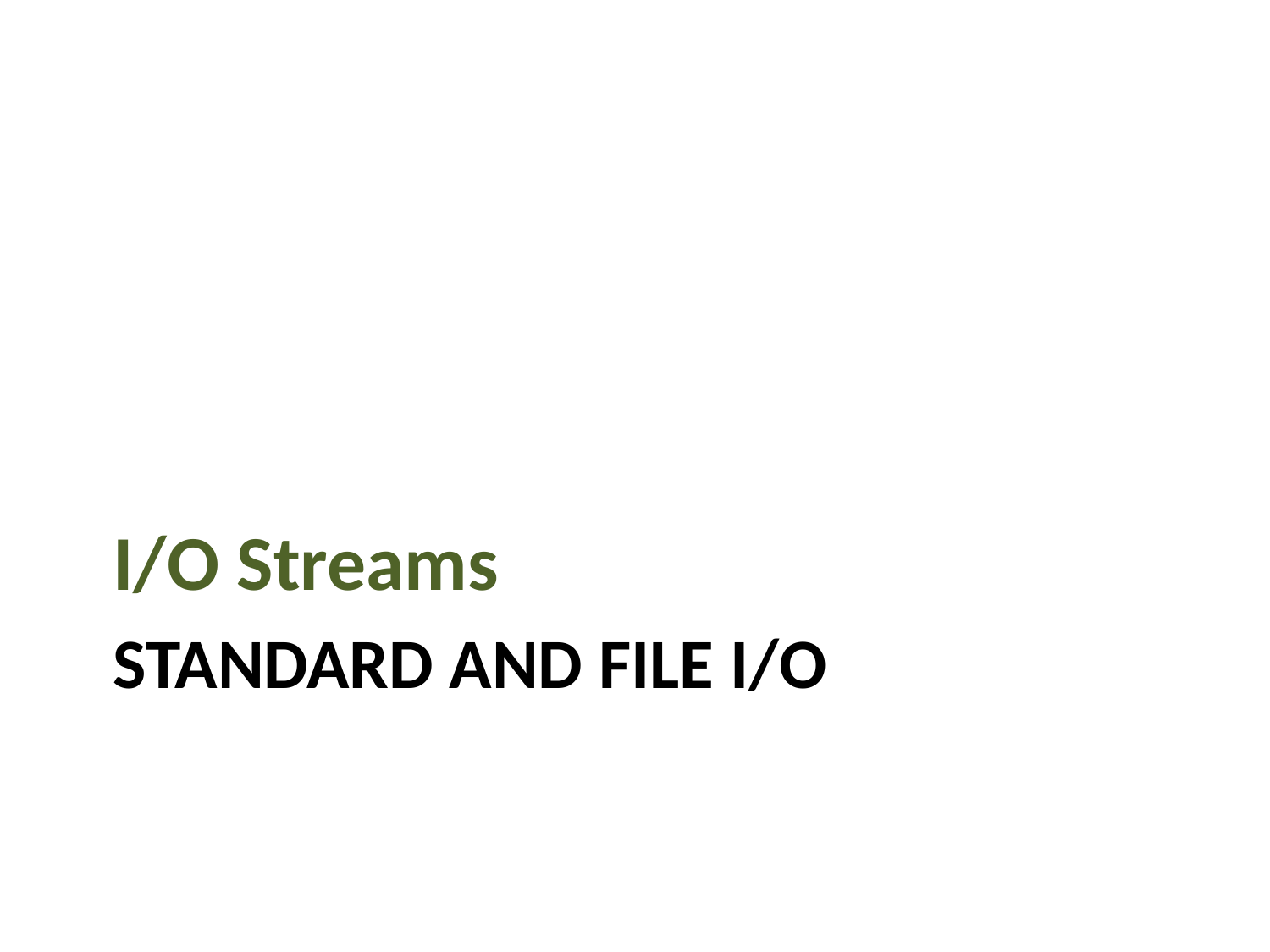

I/O Streams
# Standard and FiLE I/O